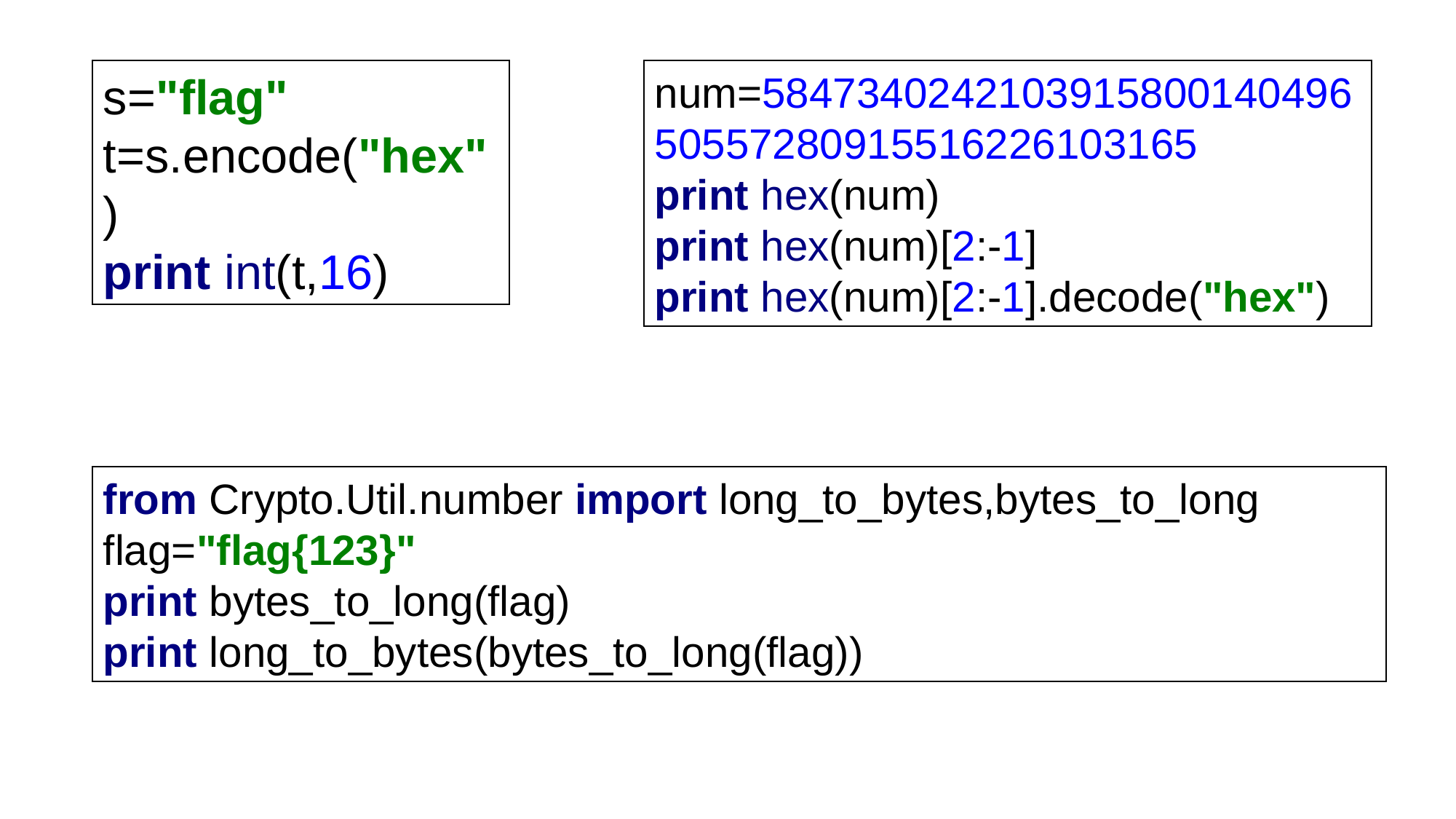

s="flag"
t=s.encode("hex")
print int(t,16)
num=584734024210391580014049650557280915516226103165
print hex(num)
print hex(num)[2:-1]
print hex(num)[2:-1].decode("hex")
from Crypto.Util.number import long_to_bytes,bytes_to_long
flag="flag{123}"
print bytes_to_long(flag)
print long_to_bytes(bytes_to_long(flag))